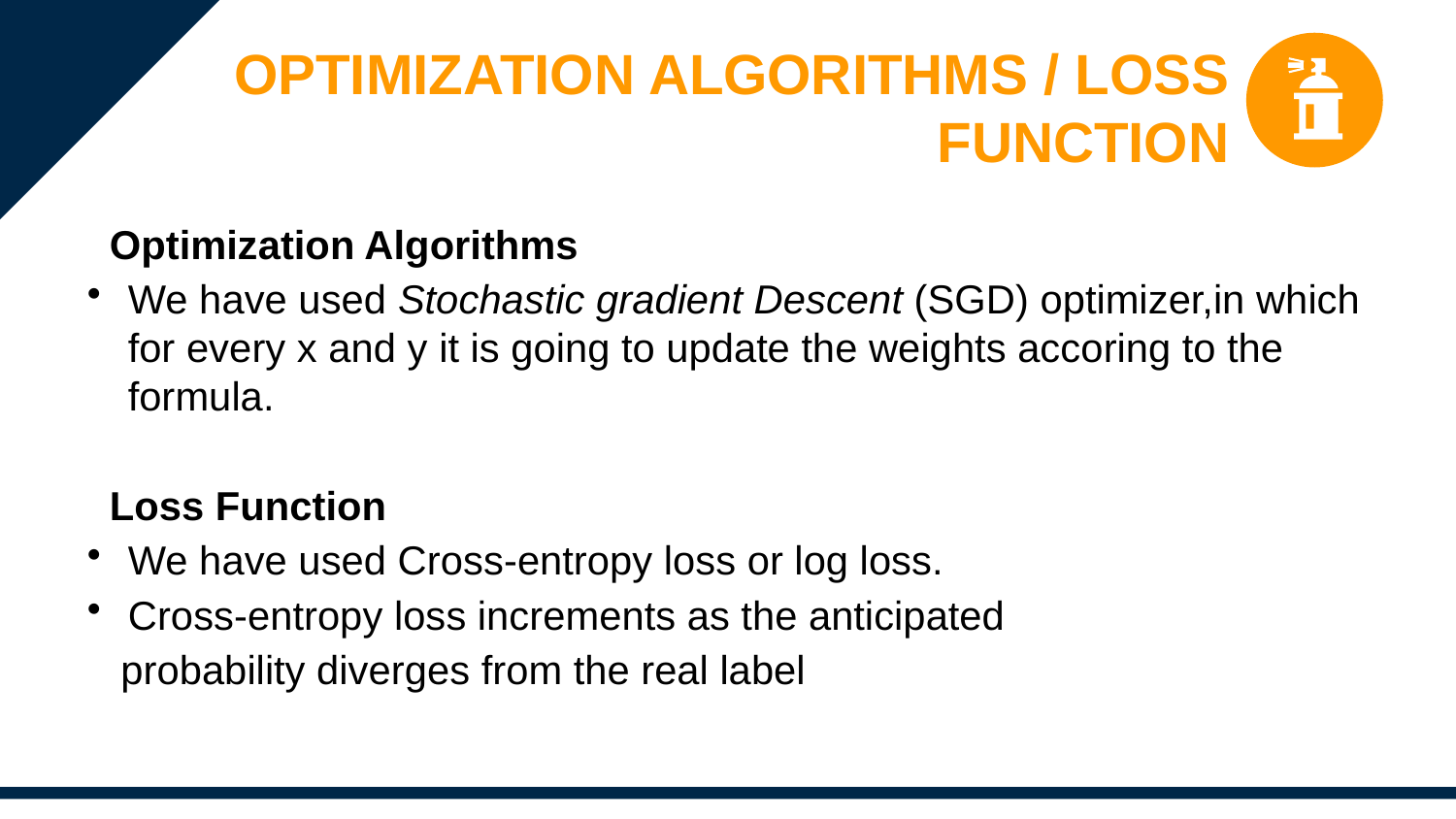

Optimization algorithms / Loss function
  Optimization Algorithms
We have used Stochastic gradient Descent (SGD) optimizer,in which for every x and y it is going to update the weights accoring to the formula.

  Loss Function
We have used Cross-entropy loss or log loss.
Cross-entropy loss increments as the anticipated
   probability diverges from the real label